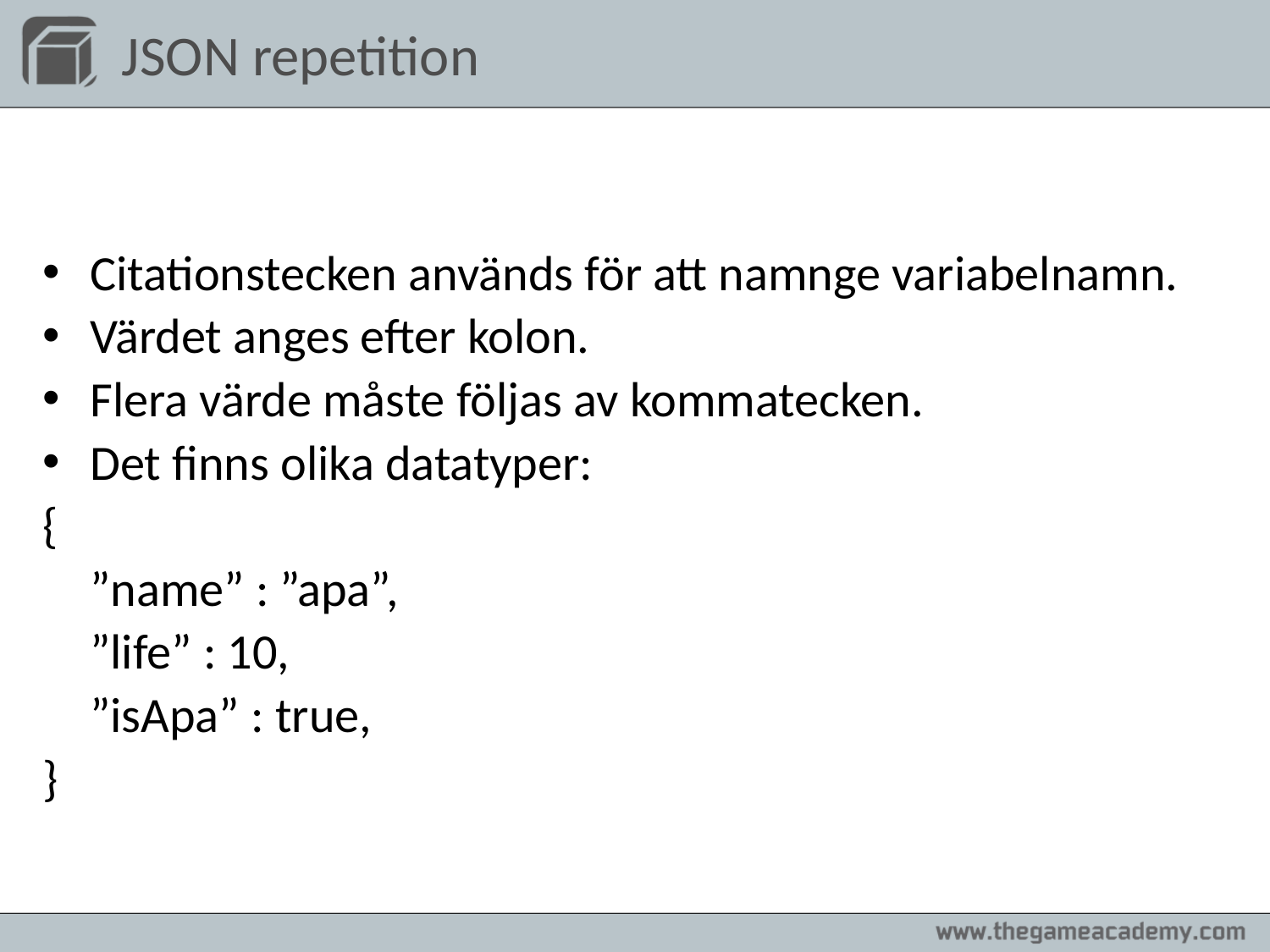

# JSON repetition

Citationstecken används för att namnge variabelnamn.
Värdet anges efter kolon.
Flera värde måste följas av kommatecken.
Det finns olika datatyper:
{
	”name” : ”apa”,
	”life” : 10,
	”isApa” : true,
}